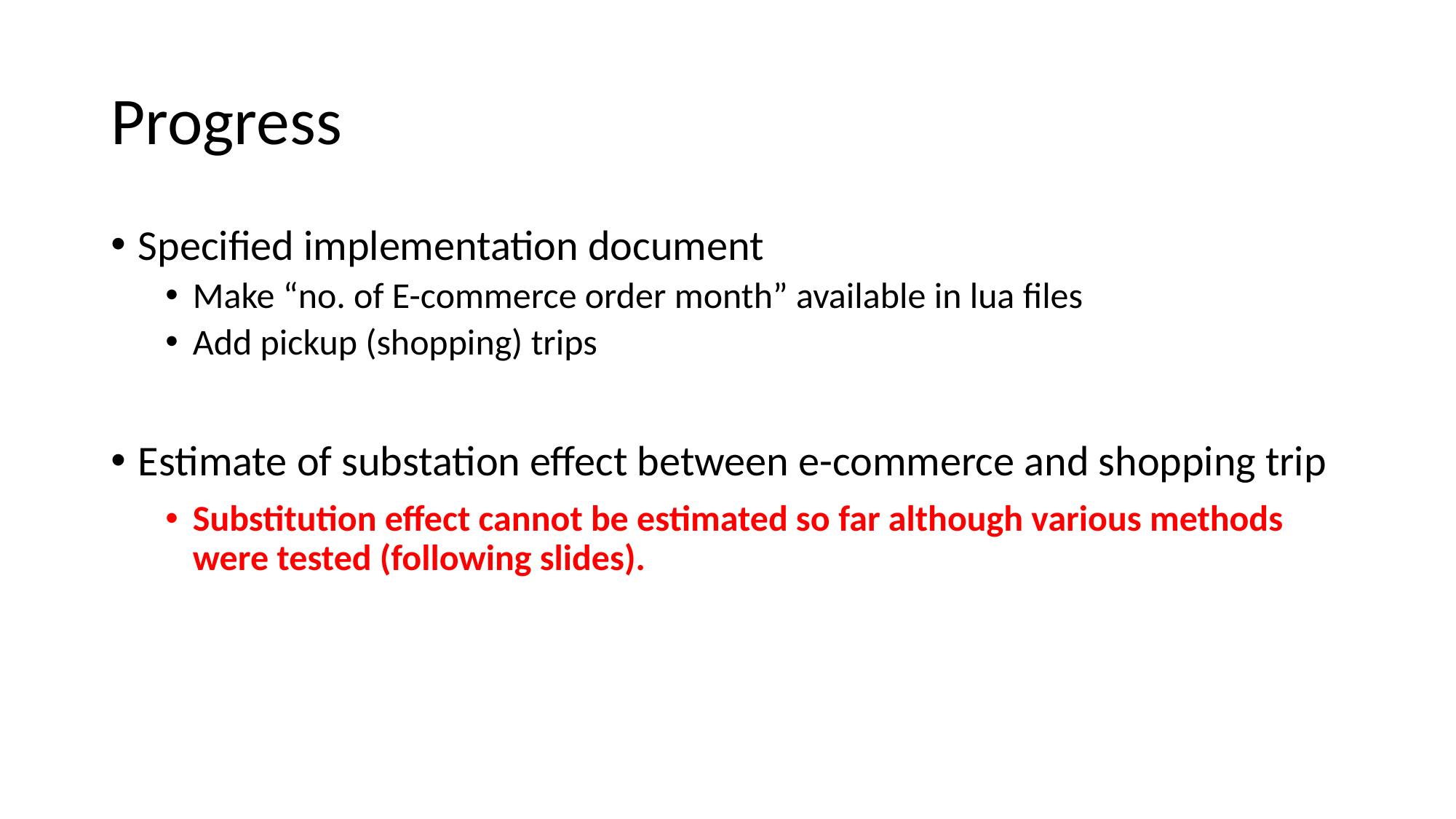

# Progress
Specified implementation document
Make “no. of E-commerce order month” available in lua files
Add pickup (shopping) trips

Estimate of substation effect between e-commerce and shopping trip
Substitution effect cannot be estimated so far although various methods were tested (following slides).